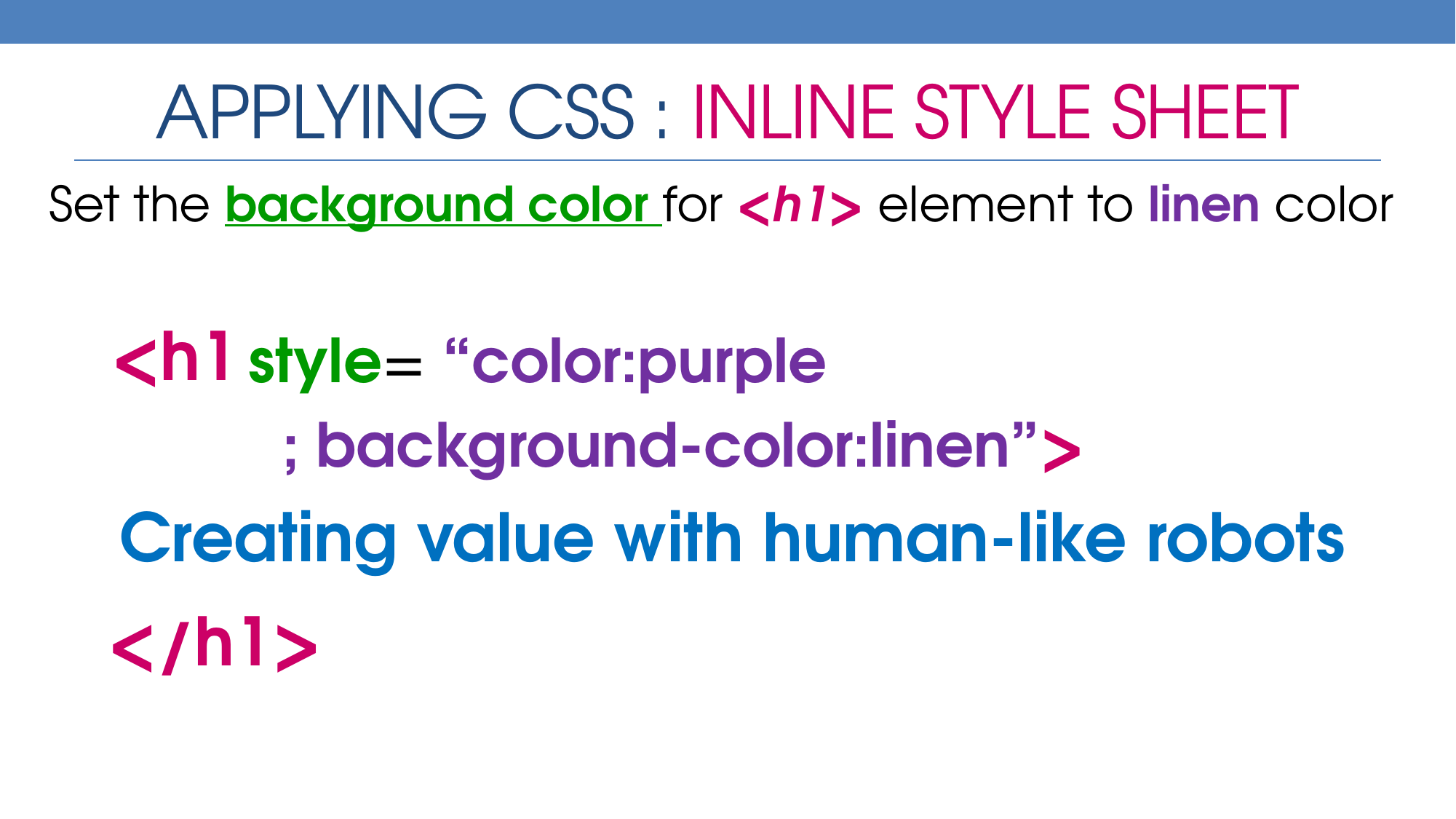

# APPLYING CSS : INLINE STYLE SHEET
Set the background color for <h1> element to linen color
<h1>
style= “color:purple
; background-color:linen”>
Creating value with human-like robots
</h1>